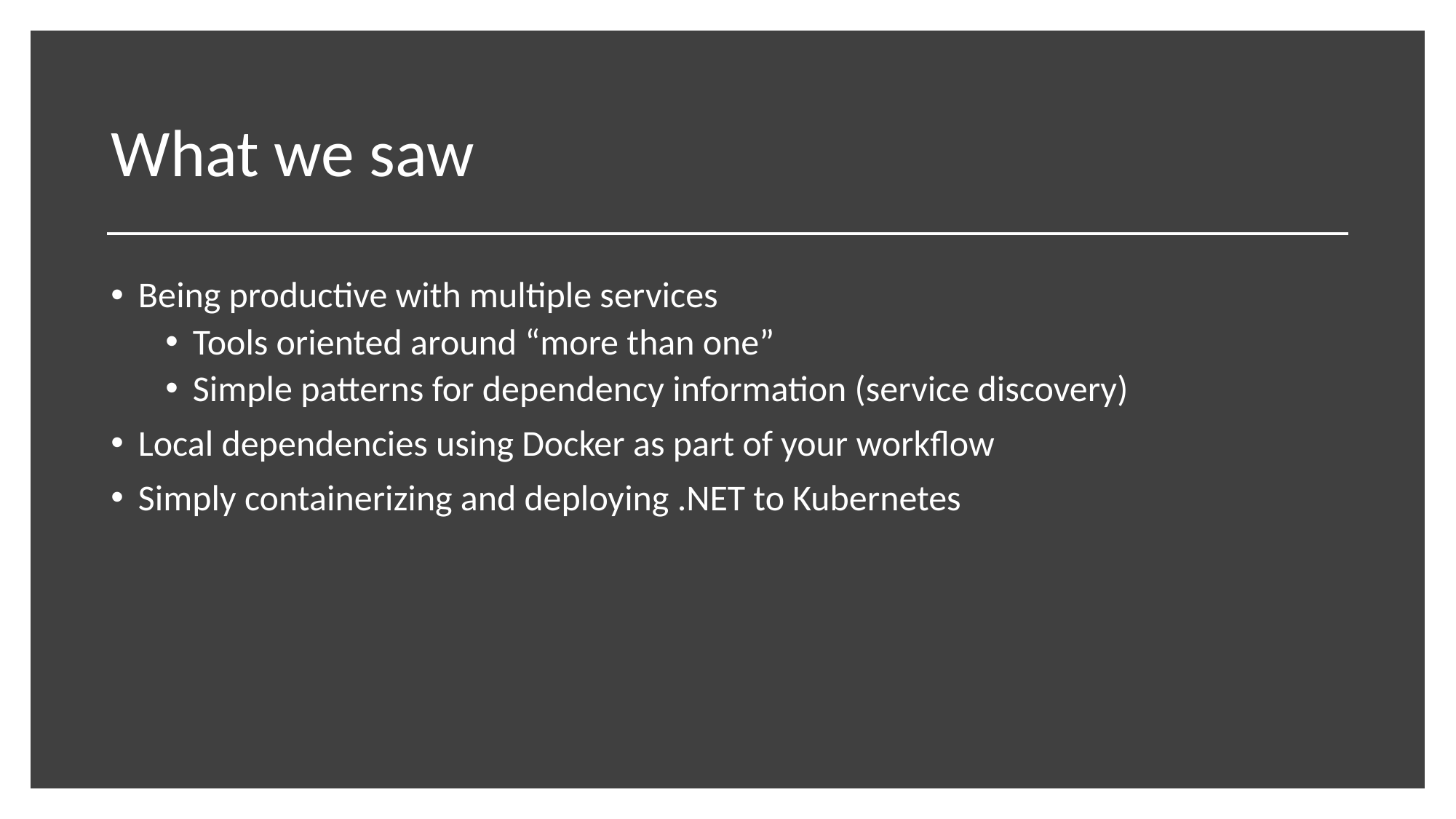

# What we saw
Being productive with multiple services
Tools oriented around “more than one”
Simple patterns for dependency information (service discovery)
Local dependencies using Docker as part of your workflow
Simply containerizing and deploying .NET to Kubernetes